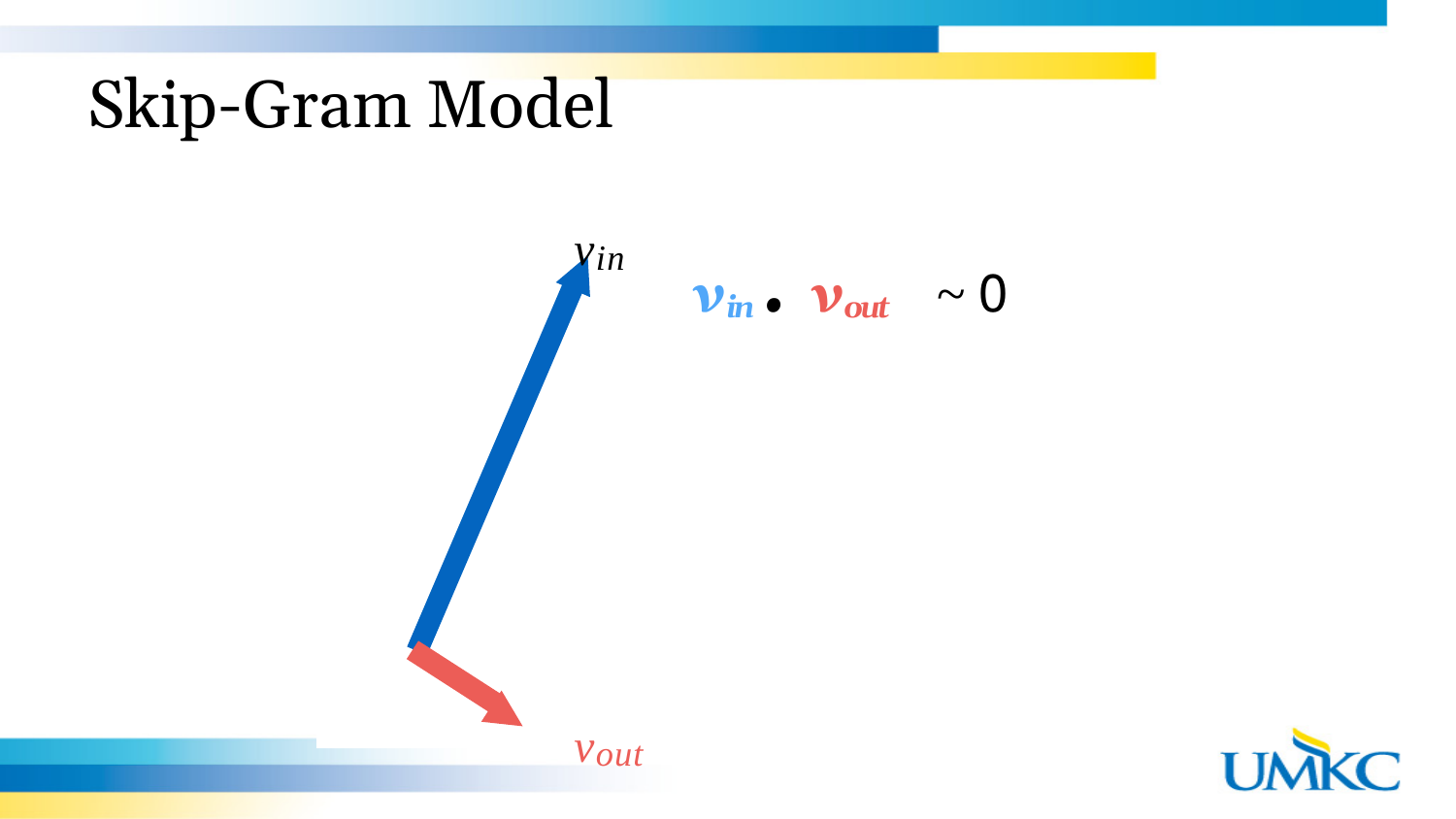

Skip-Gram Model
vin
# vin . vout	~ 0

vout